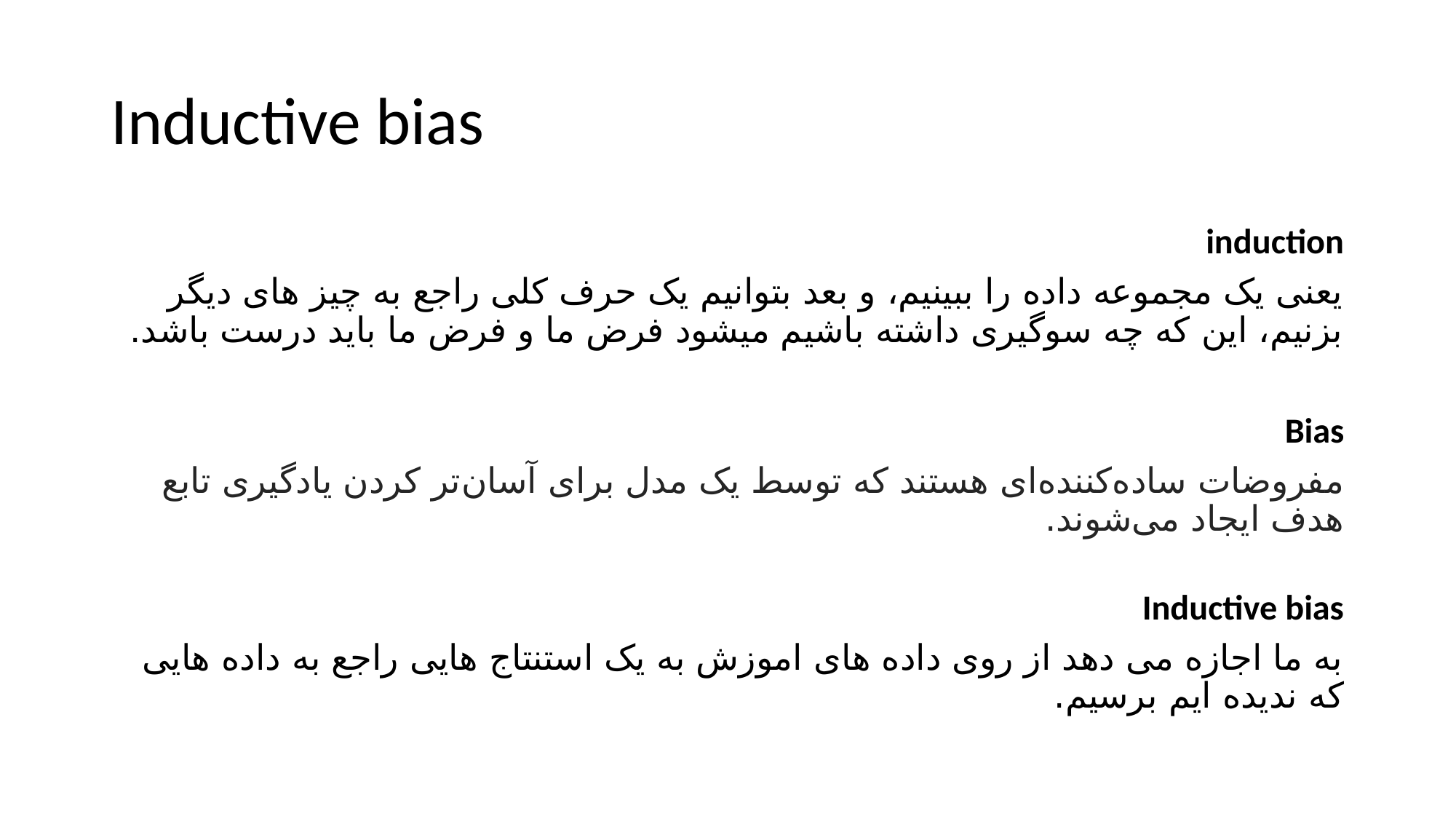

# Inductive bias
induction
یعنی یک مجموعه داده را ببینیم، و بعد بتوانیم یک حرف کلی راجع به چیز های دیگر بزنیم، این که چه سوگیری داشته باشیم میشود فرض ما و فرض ما باید درست باشد.

Bias
مفروضات ساده‌کننده‌ای هستند که توسط یک مدل برای آسان‌تر کردن یادگیری تابع هدف ایجاد می‌شوند.
Inductive bias
به ما اجازه می دهد از روی داده های اموزش به یک استنتاج هایی راجع به داده هایی که ندیده ایم برسیم.